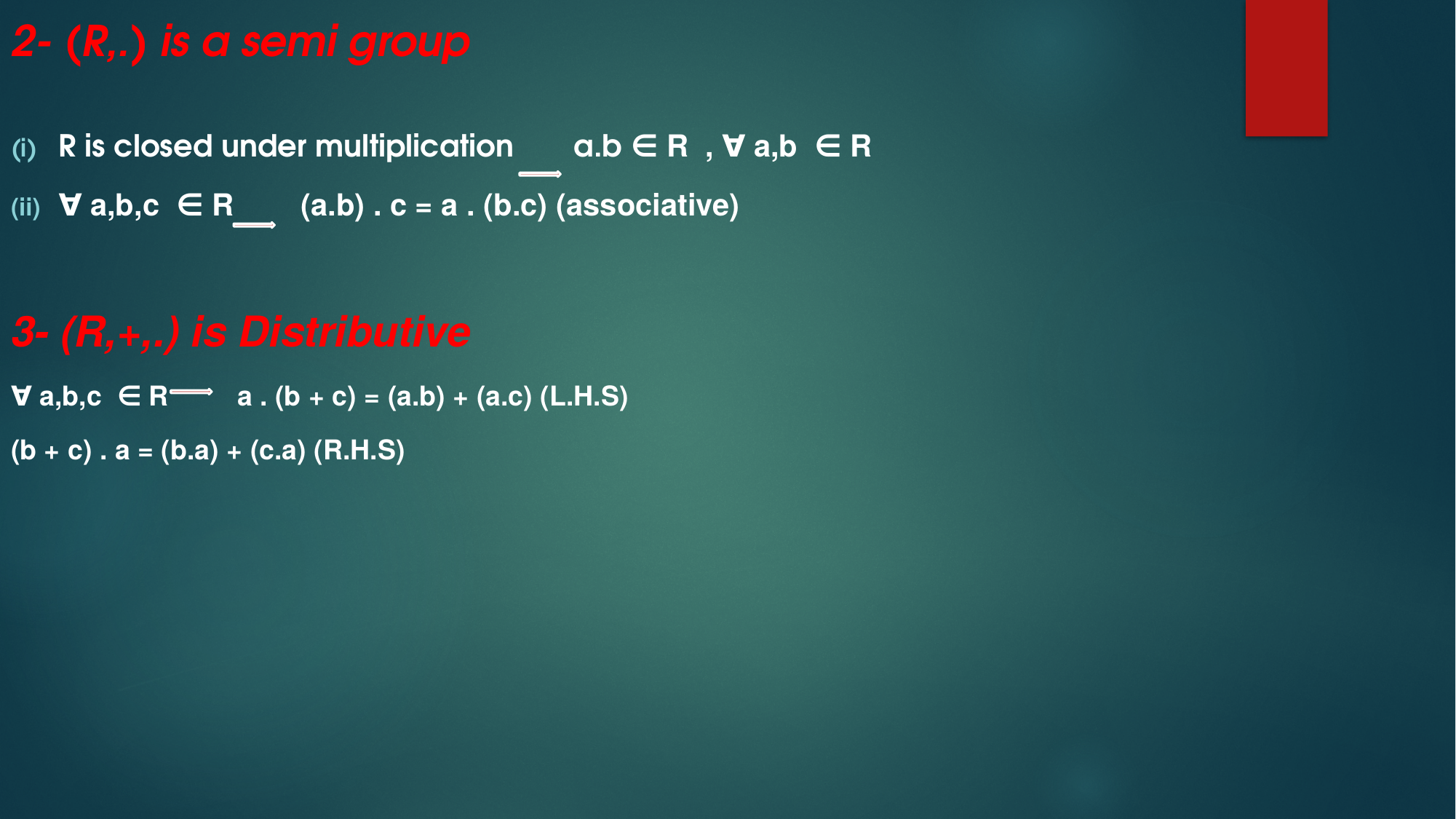

2- (R,.) is a semi group

R is closed under multiplication       a.b ∈ R  , ∀ a,b  ∈ R
∀ a,b,c  ∈ R        (a.b) . c = a . (b.c) (associative)

3- (R,+,.) is Distributive
∀ a,b,c  ∈ R         a . (b + c) = (a.b) + (a.c) (L.H.S)
(b + c) . a = (b.a) + (c.a) (R.H.S)